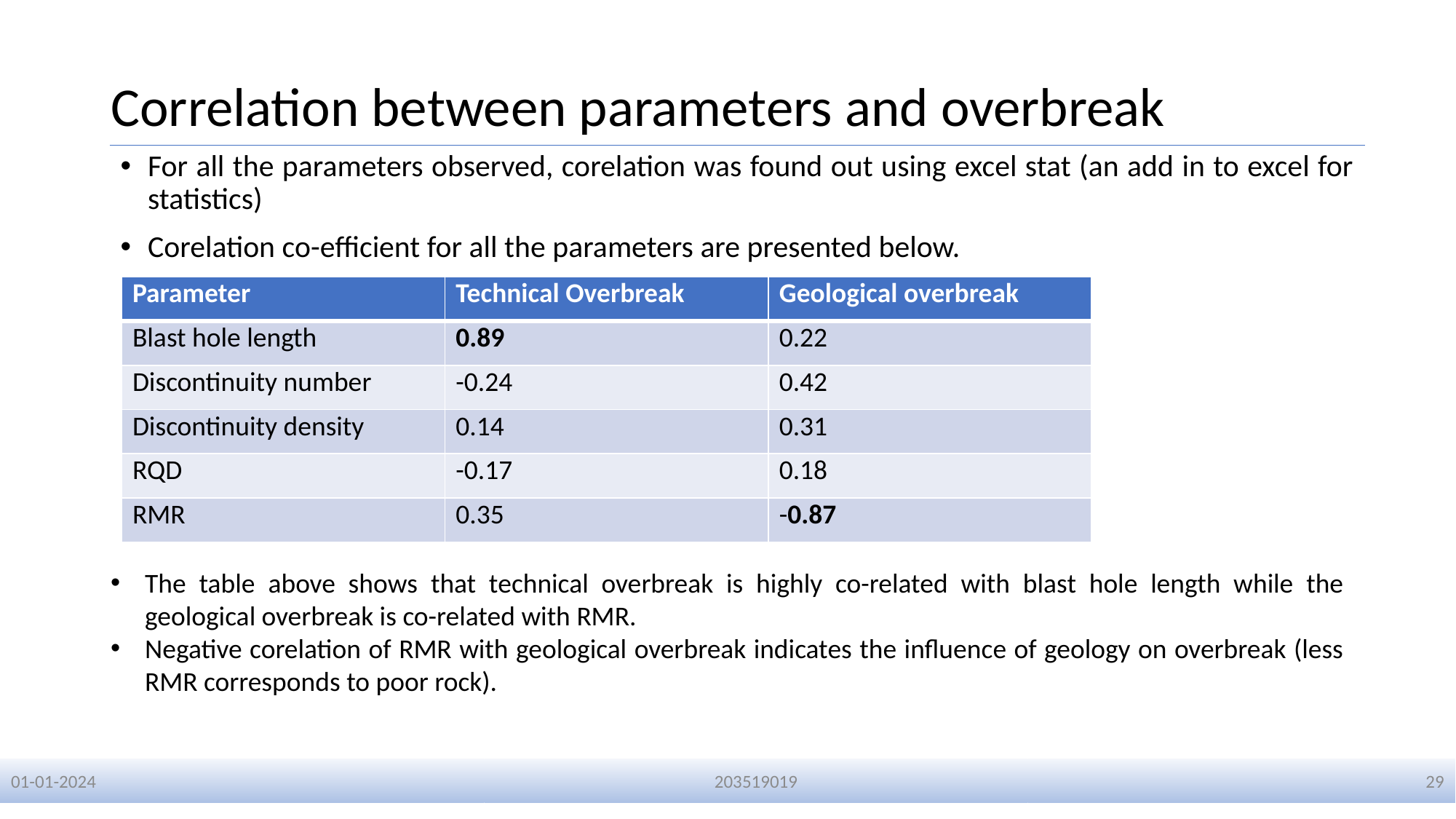

# Correlation between parameters and overbreak
For all the parameters observed, corelation was found out using excel stat (an add in to excel for statistics)
Corelation co-efficient for all the parameters are presented below.

| Parameter | Technical Overbreak | Geological overbreak |
| --- | --- | --- |
| Blast hole length | 0.89 | 0.22 |
| Discontinuity number | -0.24 | 0.42 |
| Discontinuity density | 0.14 | 0.31 |
| RQD | -0.17 | 0.18 |
| RMR | 0.35 | -0.87 |
The table above shows that technical overbreak is highly co-related with blast hole length while the geological overbreak is co-related with RMR.
Negative corelation of RMR with geological overbreak indicates the influence of geology on overbreak (less RMR corresponds to poor rock).

01-01-2024
203519019
29